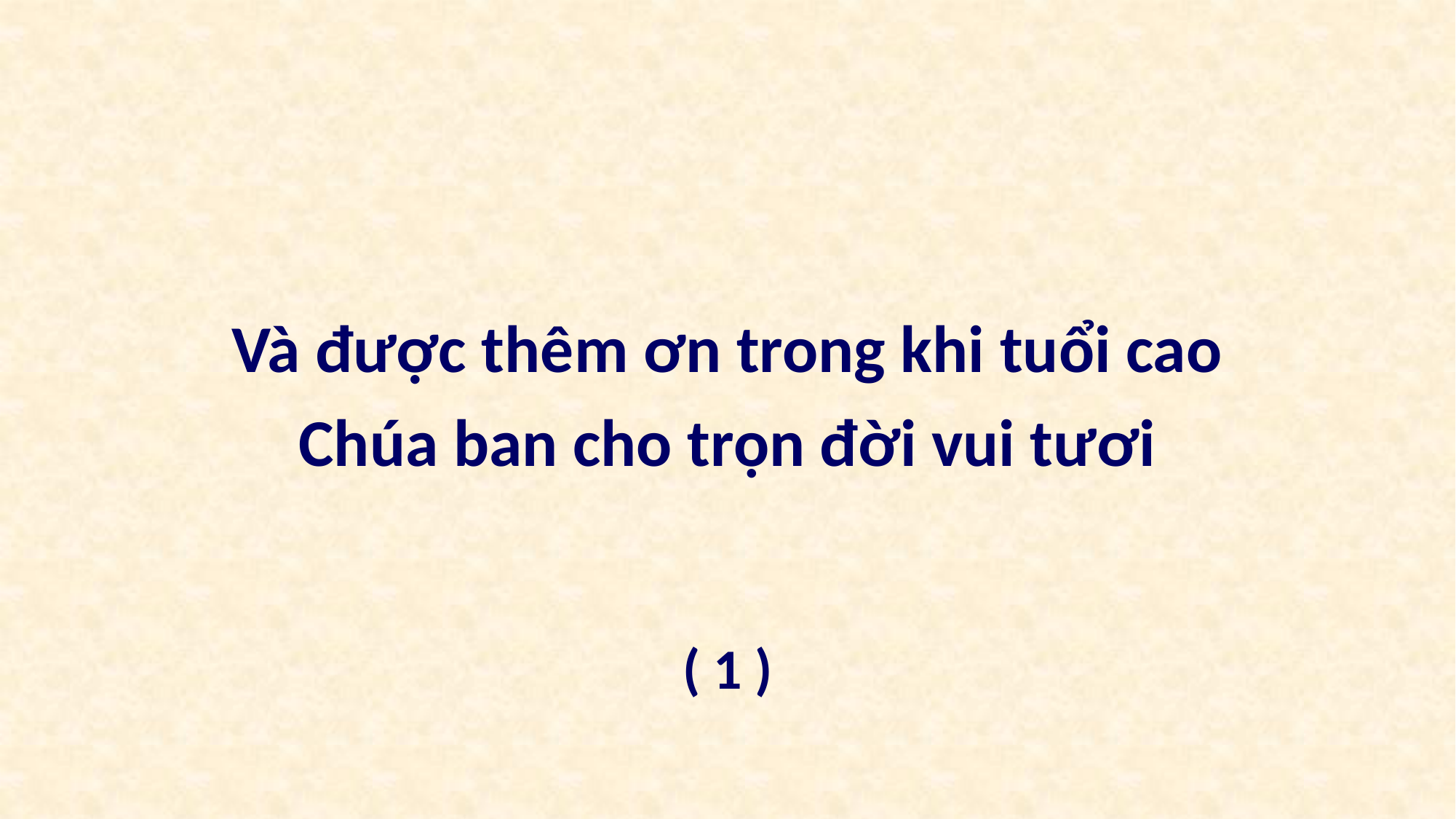

Và được thêm ơn trong khi tuổi cao
Chúa ban cho trọn đời vui tươi
( 1 )